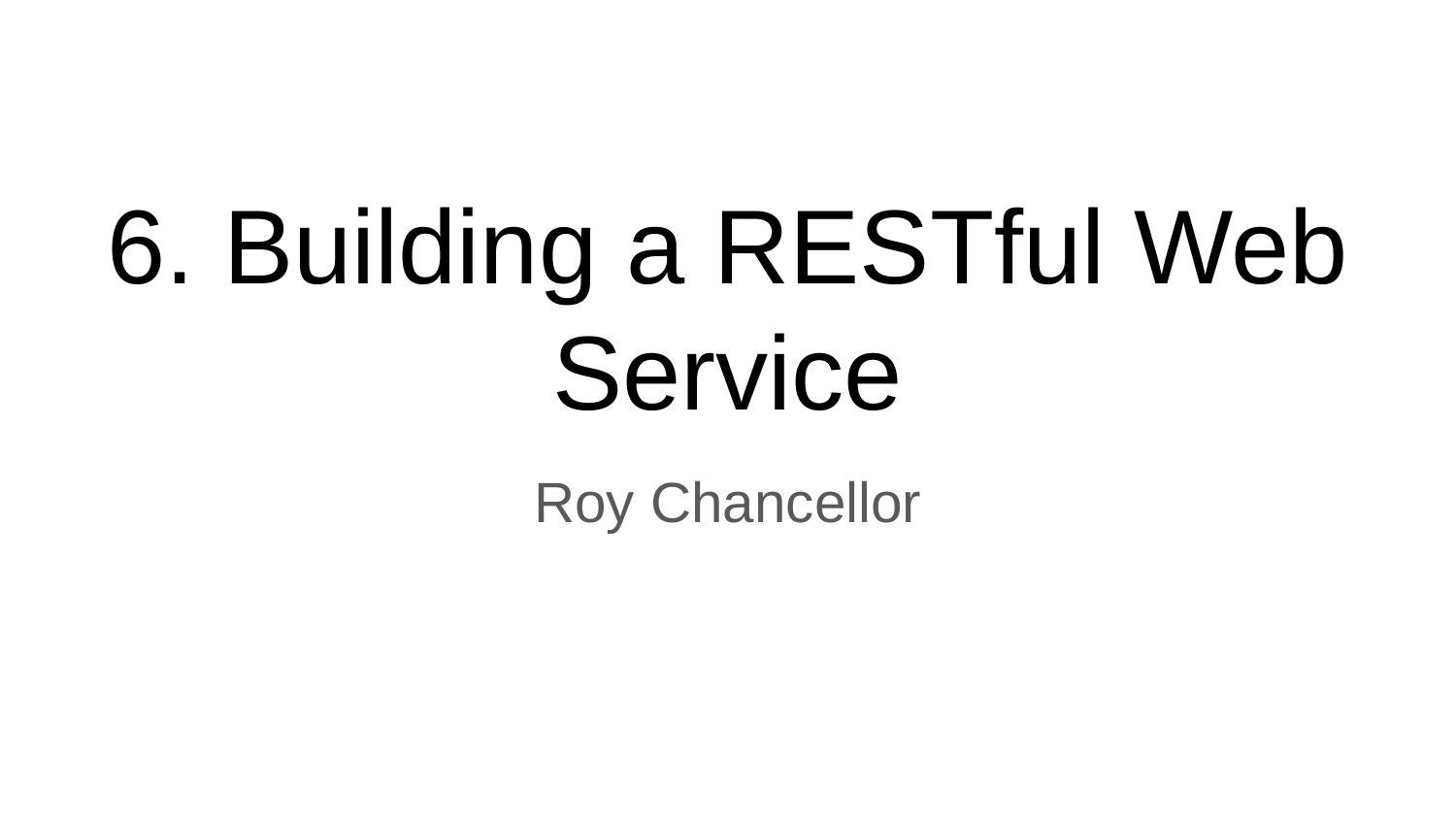

# 6. Building a RESTful Web Service
Roy Chancellor